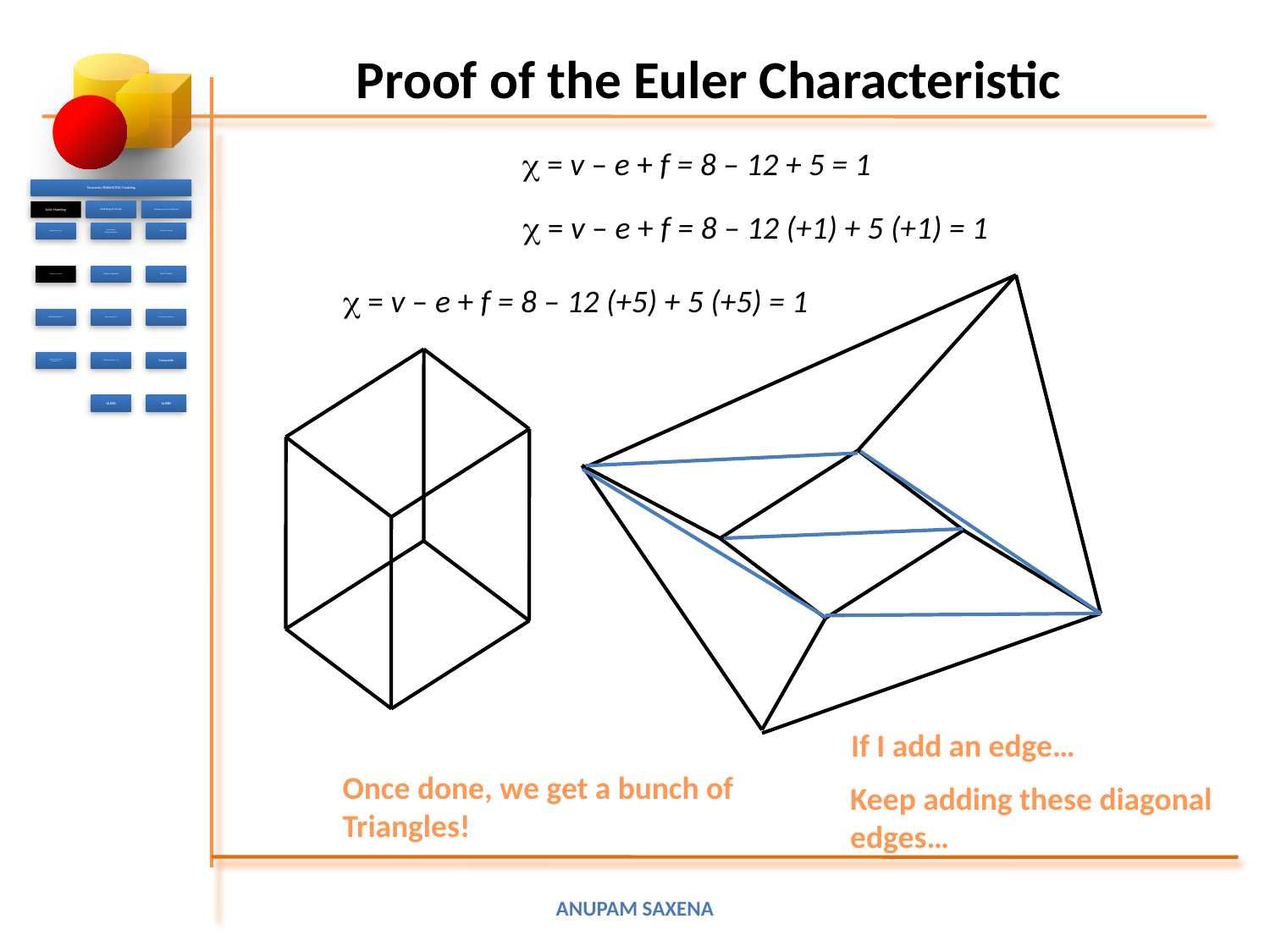

# Proof of the Euler Characteristic
χ = v – e + f = 8 – 12 + 5 = 1
Geometric/PARAMETRIC Modeling
Solid Modeling
Perception of Solids
Modeling of Curves
Modeling of Surfaces (Patches)
Topology and Solids
Solid Modeling 1-2
Transformations and Projections 1-2
Representation, Differential Geometry
Ferguson Segments
Bezier Segments 1-2
B-spline curves 1-5
NURBS
Differential Geometry
Tensor Product
Boundary Interpolating
Composite
NURBS
χ = v – e + f = 8 – 12 (+1) + 5 (+1) = 1
χ = v – e + f = 8 – 12 (+5) + 5 (+5) = 1
If I add an edge…
Once done, we get a bunch of
Triangles!
Keep adding these diagonal
edges…

Anupam Saxena